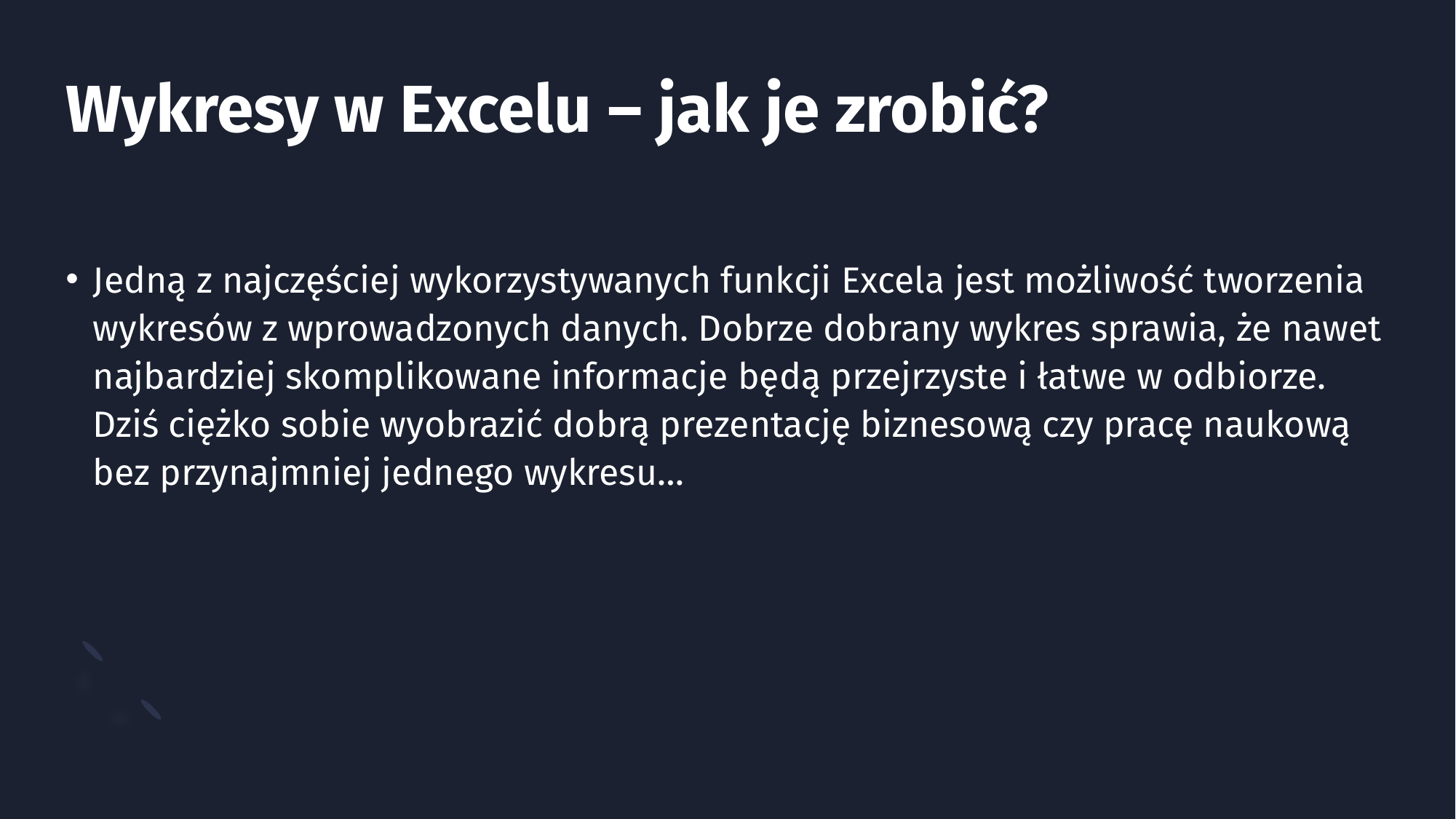

# Wykresy w Excelu – jak je zrobić?
Jedną z najczęściej wykorzystywanych funkcji Excela jest możliwość tworzenia wykresów z wprowadzonych danych. Dobrze dobrany wykres sprawia, że nawet najbardziej skomplikowane informacje będą przejrzyste i łatwe w odbiorze. Dziś ciężko sobie wyobrazić dobrą prezentację biznesową czy pracę naukową bez przynajmniej jednego wykresu…